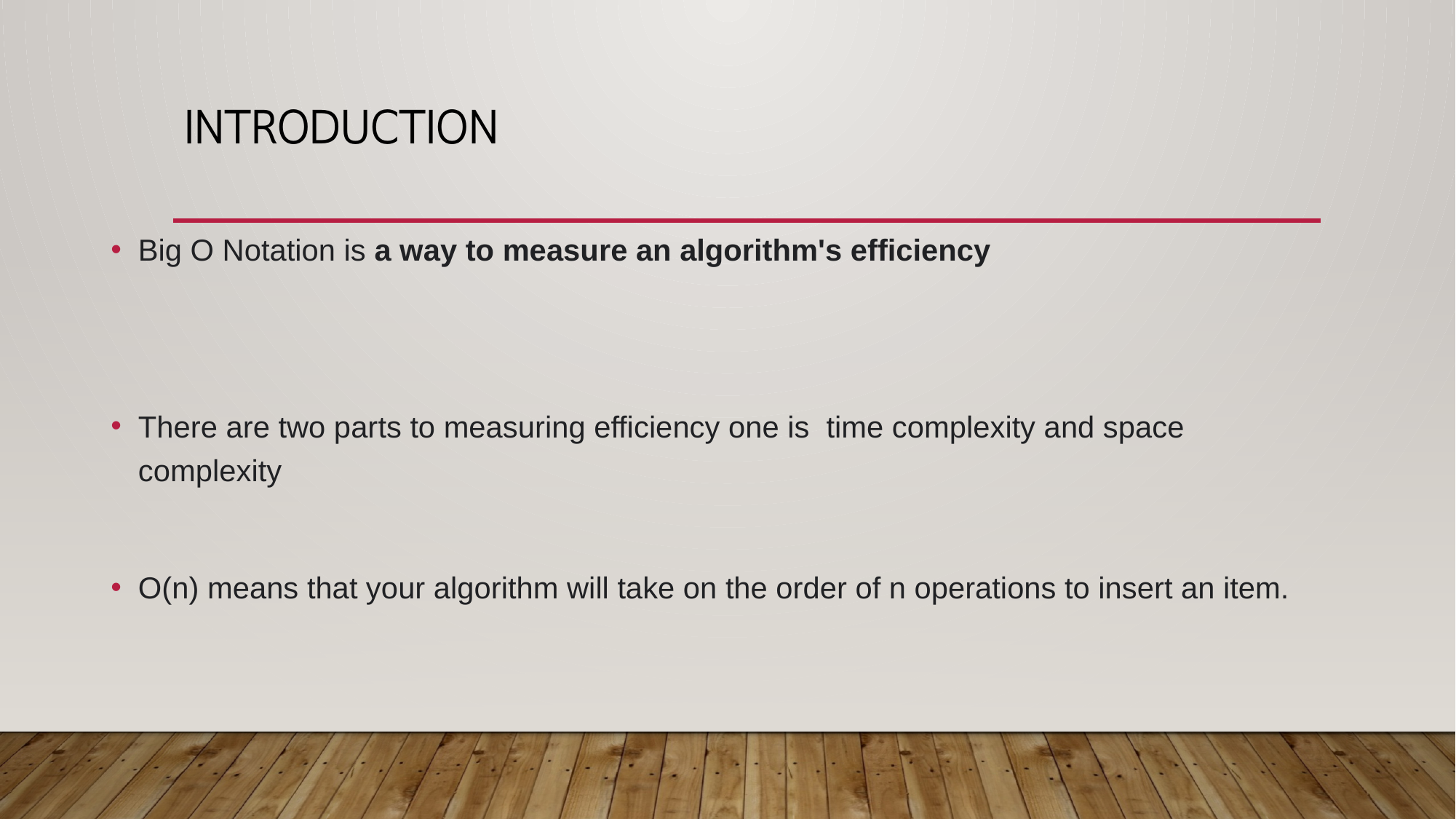

# Introduction
Big O Notation is a way to measure an algorithm's efficiency

There are two parts to measuring efficiency one is  time complexity and space complexity

O(n) means that your algorithm will take on the order of n operations to insert an item.